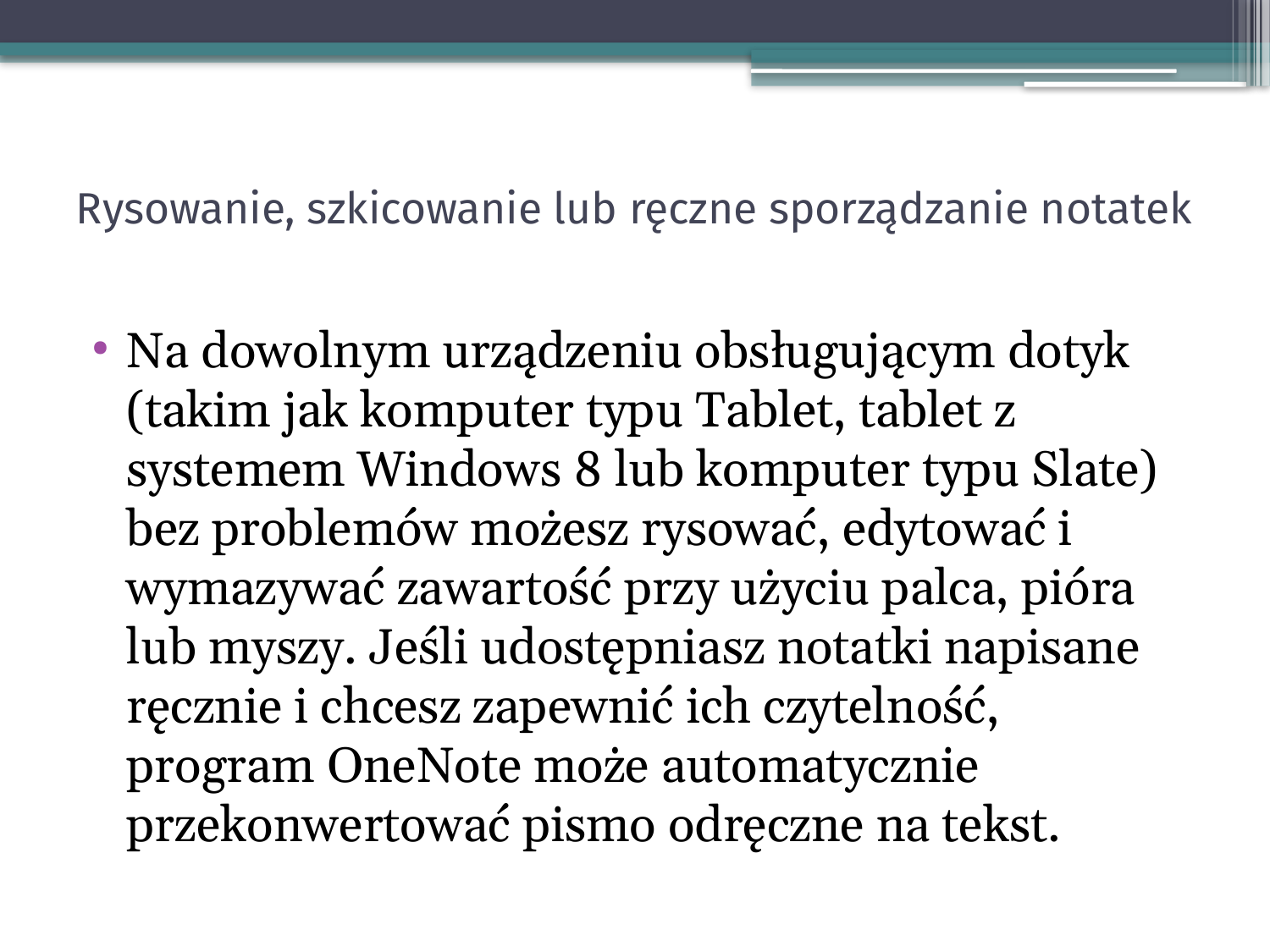

# Rysowanie, szkicowanie lub ręczne sporządzanie notatek
Na dowolnym urządzeniu obsługującym dotyk (takim jak komputer typu Tablet, tablet z systemem Windows 8 lub komputer typu Slate) bez problemów możesz rysować, edytować i wymazywać zawartość przy użyciu palca, pióra lub myszy. Jeśli udostępniasz notatki napisane ręcznie i chcesz zapewnić ich czytelność, program OneNote może automatycznie przekonwertować pismo odręczne na tekst.